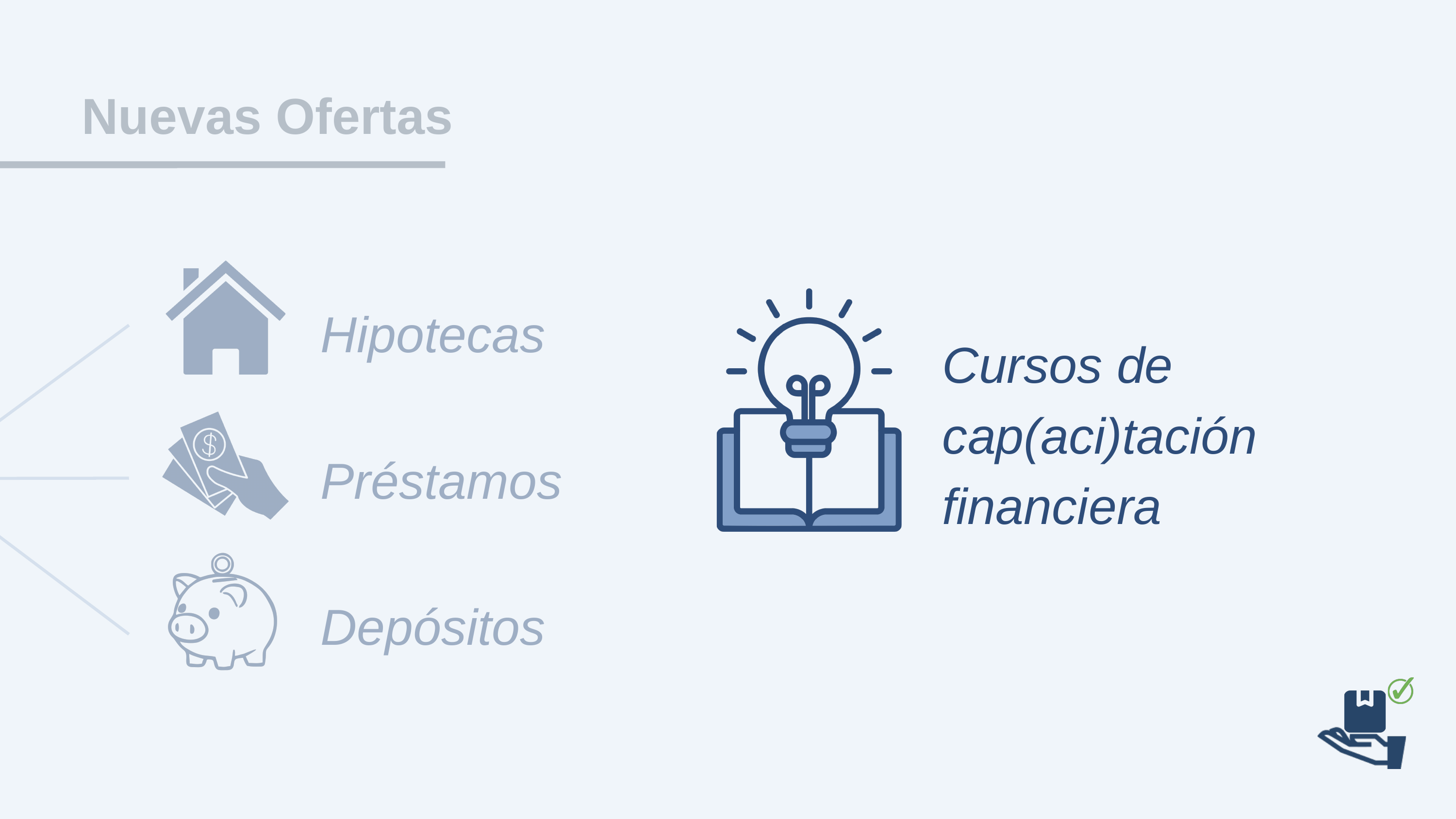

Nuevas Ofertas

Hipotecas
Cursos de
cap(aci)tación
financiera

Préstamos

Depósitos